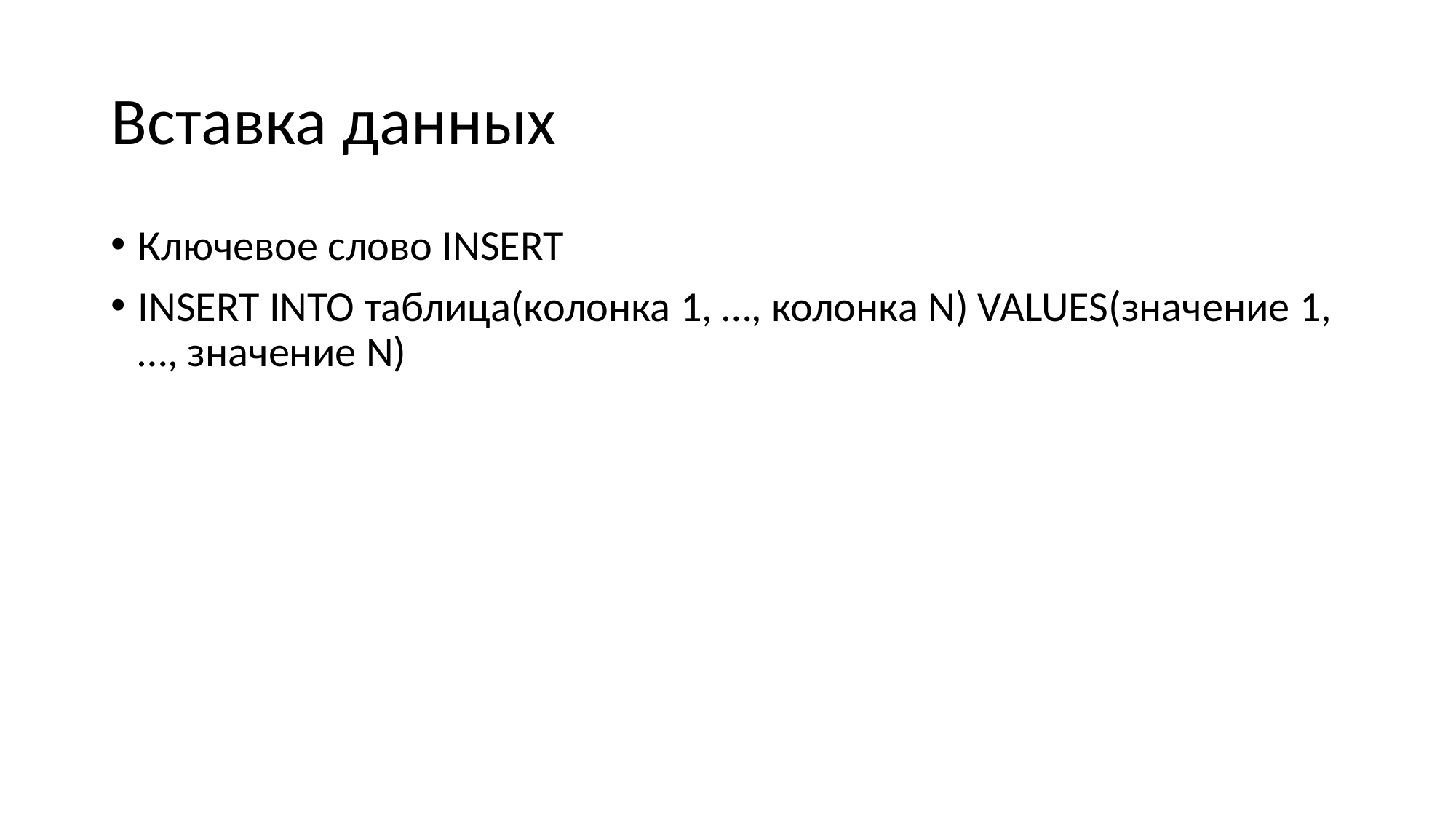

# Вставка данных
Ключевое слово INSERT
INSERT INTO таблица(колонка 1, …, колонка N) VALUES(значение 1, …, значение N)